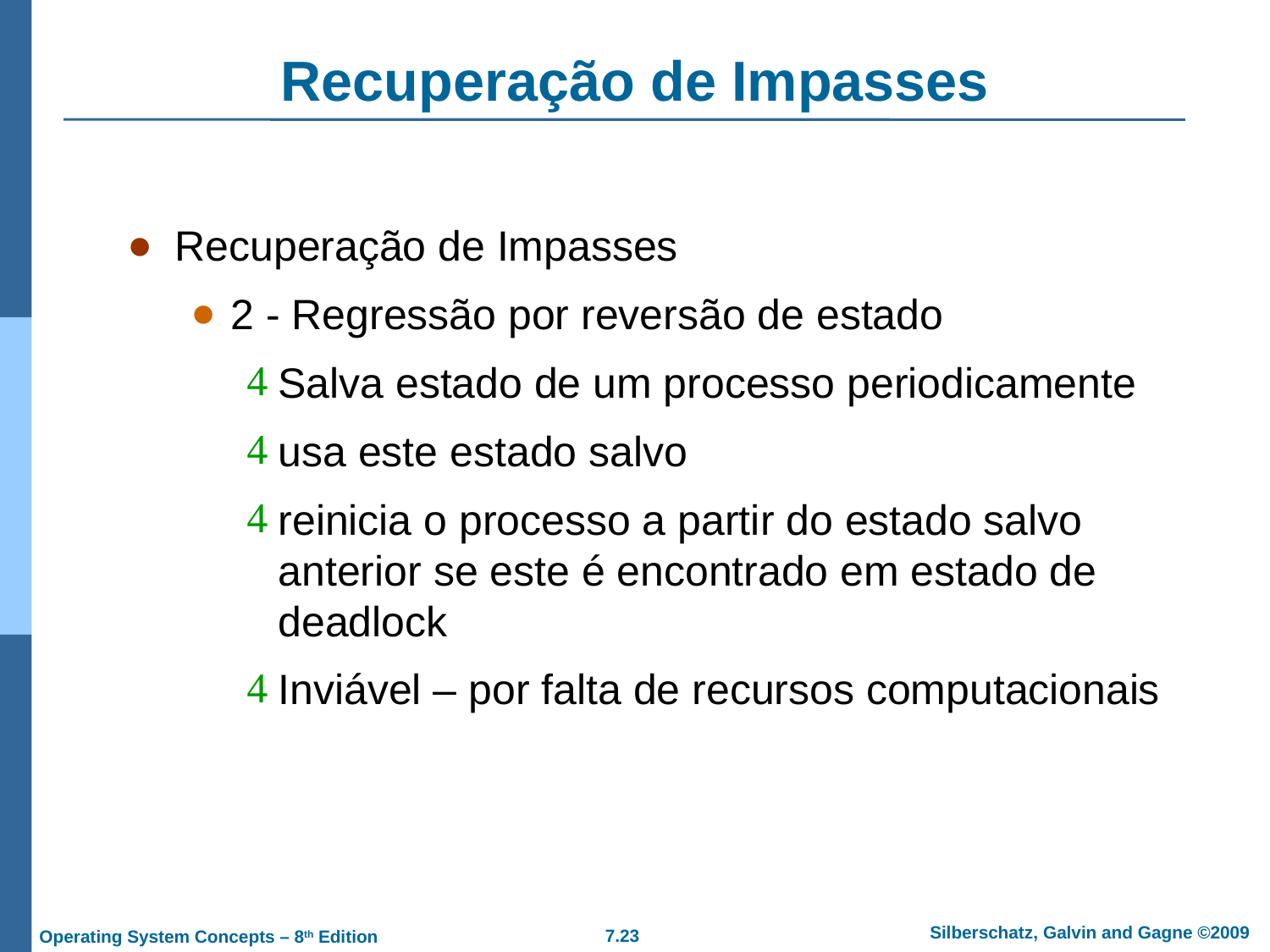

Recuperação de Impasses
Recuperação de Impasses
2 - Regressão por reversão de estado
Salva estado de um processo periodicamente
usa este estado salvo
reinicia o processo a partir do estado salvo anterior se este é encontrado em estado de deadlock
Inviável – por falta de recursos computacionais